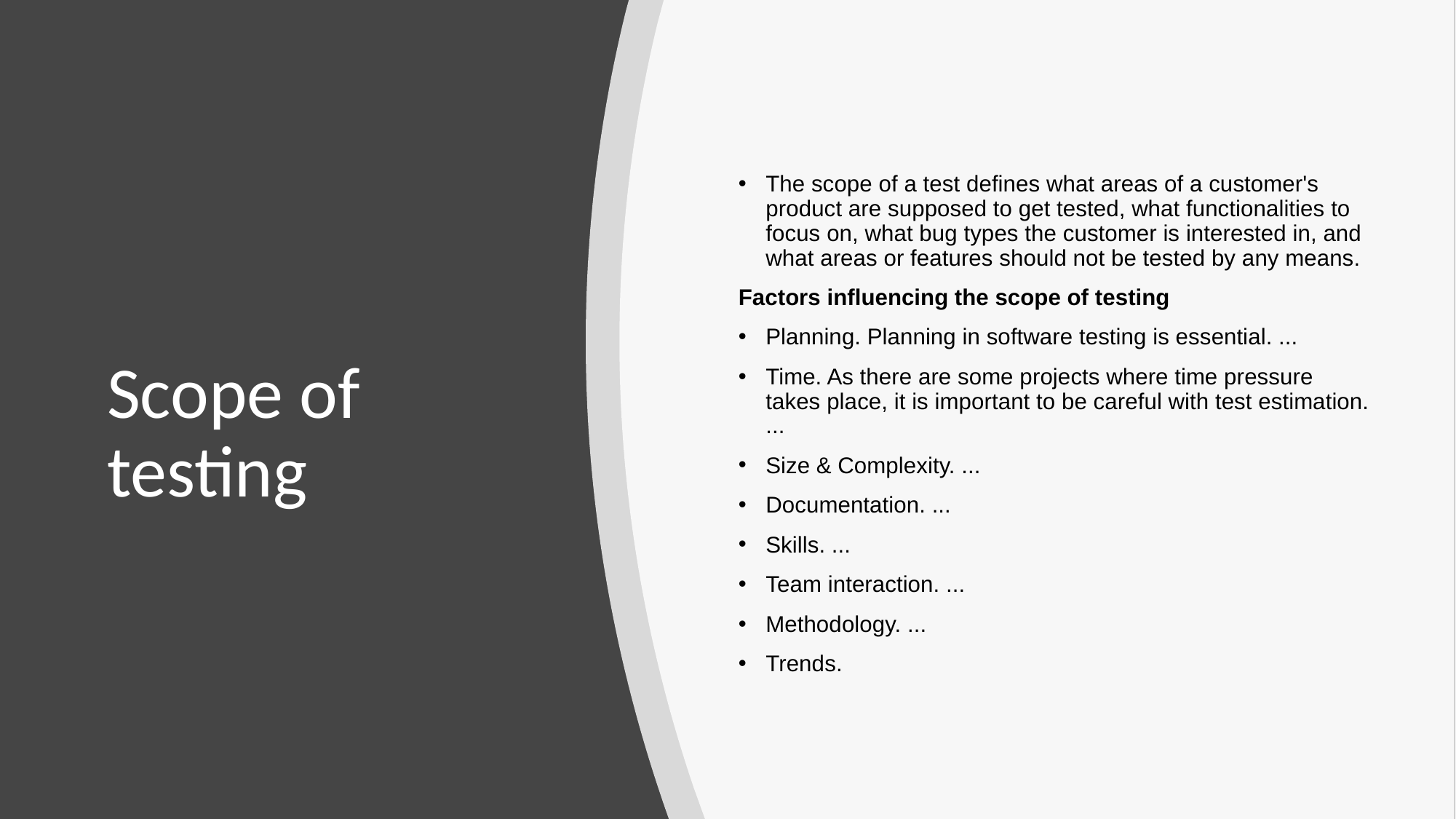

The scope of a test defines what areas of a customer's product are supposed to get tested, what functionalities to focus on, what bug types the customer is interested in, and what areas or features should not be tested by any means.
Factors influencing the scope of testing
Planning. Planning in software testing is essential. ...
Time. As there are some projects where time pressure takes place, it is important to be careful with test estimation. ...
Size & Complexity. ...
Documentation. ...
Skills. ...
Team interaction. ...
Methodology. ...
Trends.

# Scope of testing